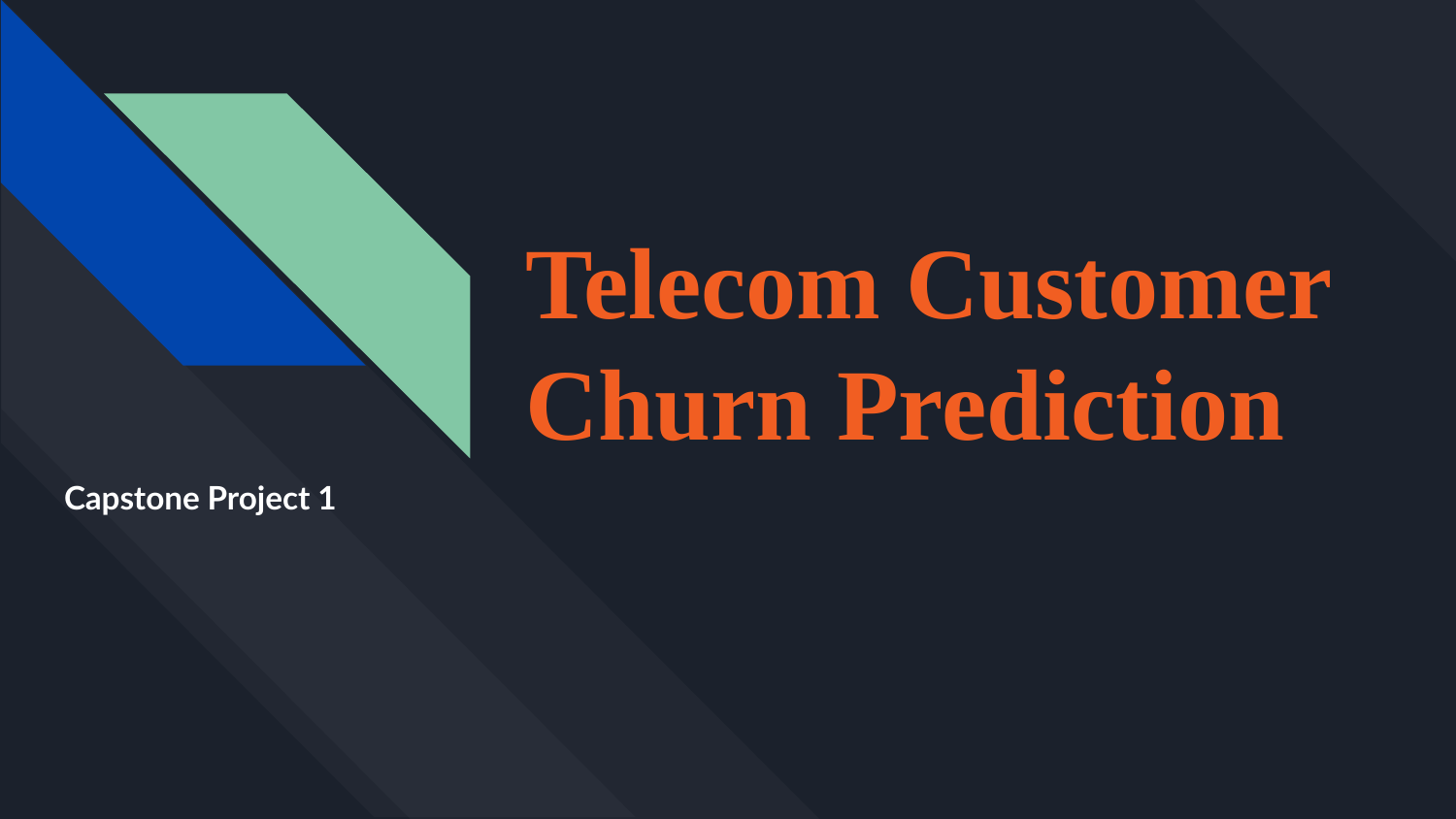

# Telecom Customer Churn Prediction
Capstone Project 1